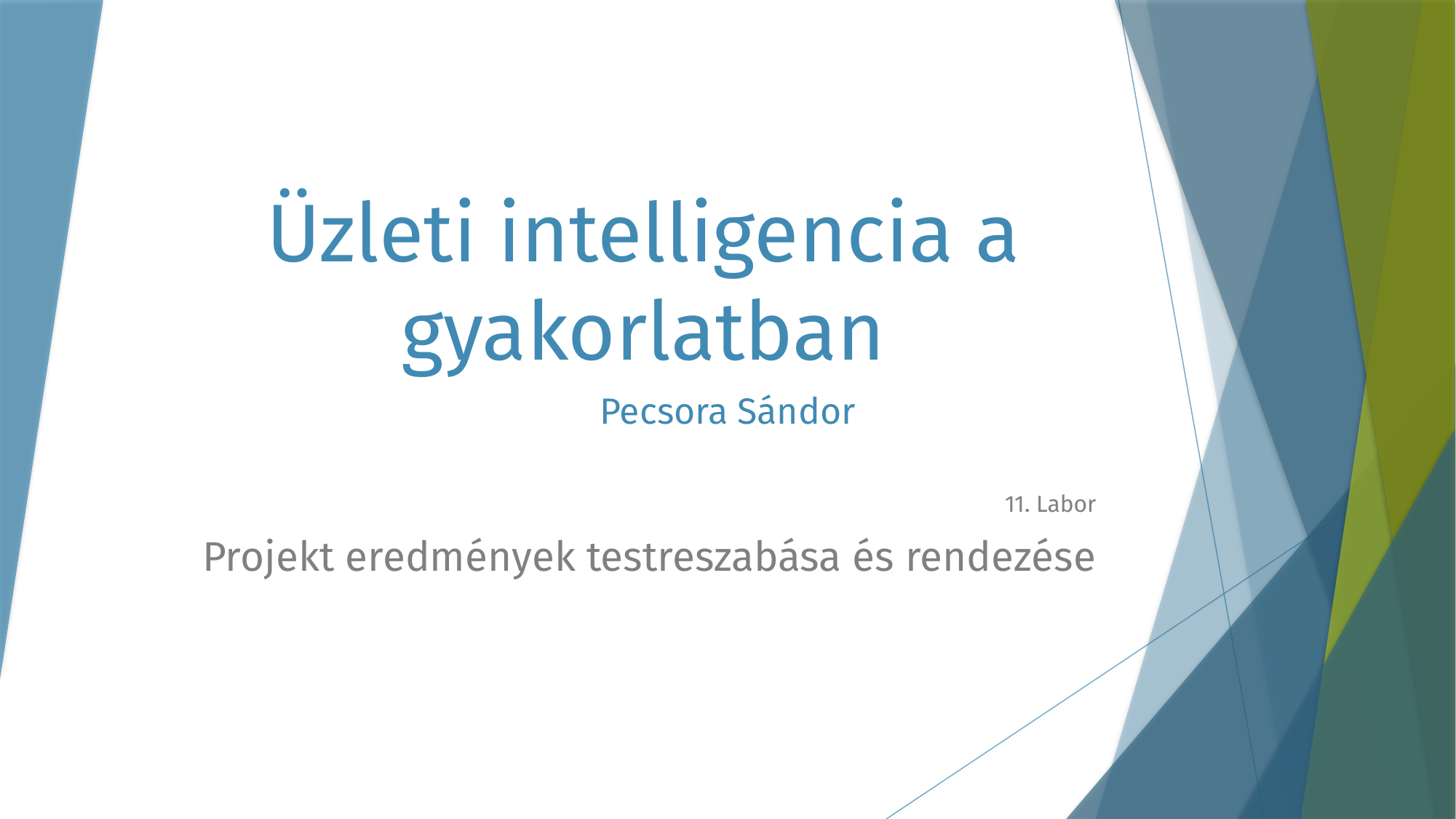

# Üzleti intelligencia a gyakorlatban
Pecsora Sándor
11. Labor
Projekt eredmények testreszabása és rendezése